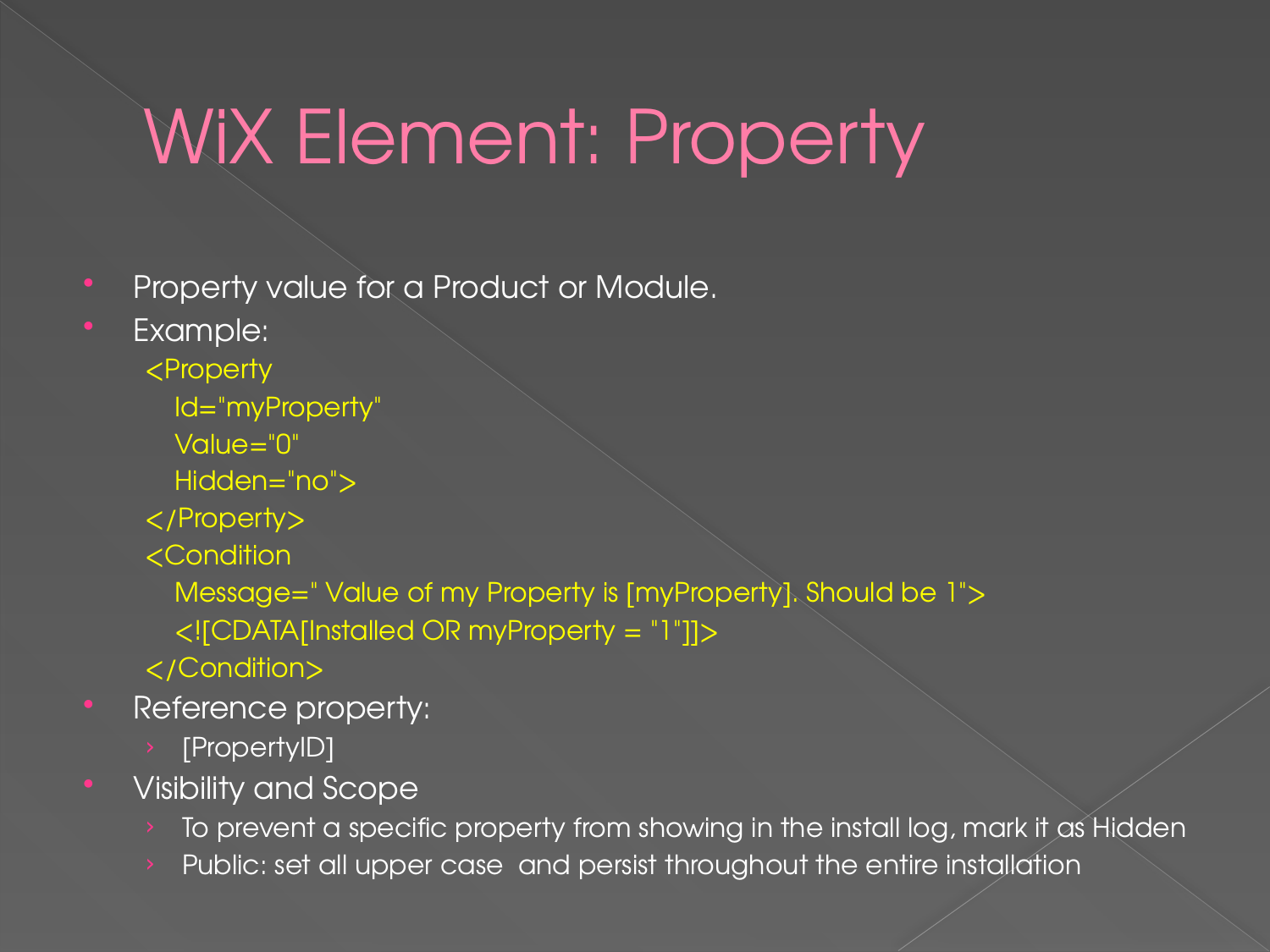

# WiX Element: Property
Property value for a Product or Module.
Example:
<Property
    Id="myProperty"
    Value="0"
    Hidden="no">
</Property>
<Condition
    Message=" Value of my Property is [myProperty]. Should be 1">
    <![CDATA[Installed OR myProperty = "1"]]>
</Condition>
Reference property:
[PropertyID]
Visibility and Scope
To prevent a specific property from showing in the install log, mark it as Hidden
Public: set all upper case  and persist throughout the entire installation